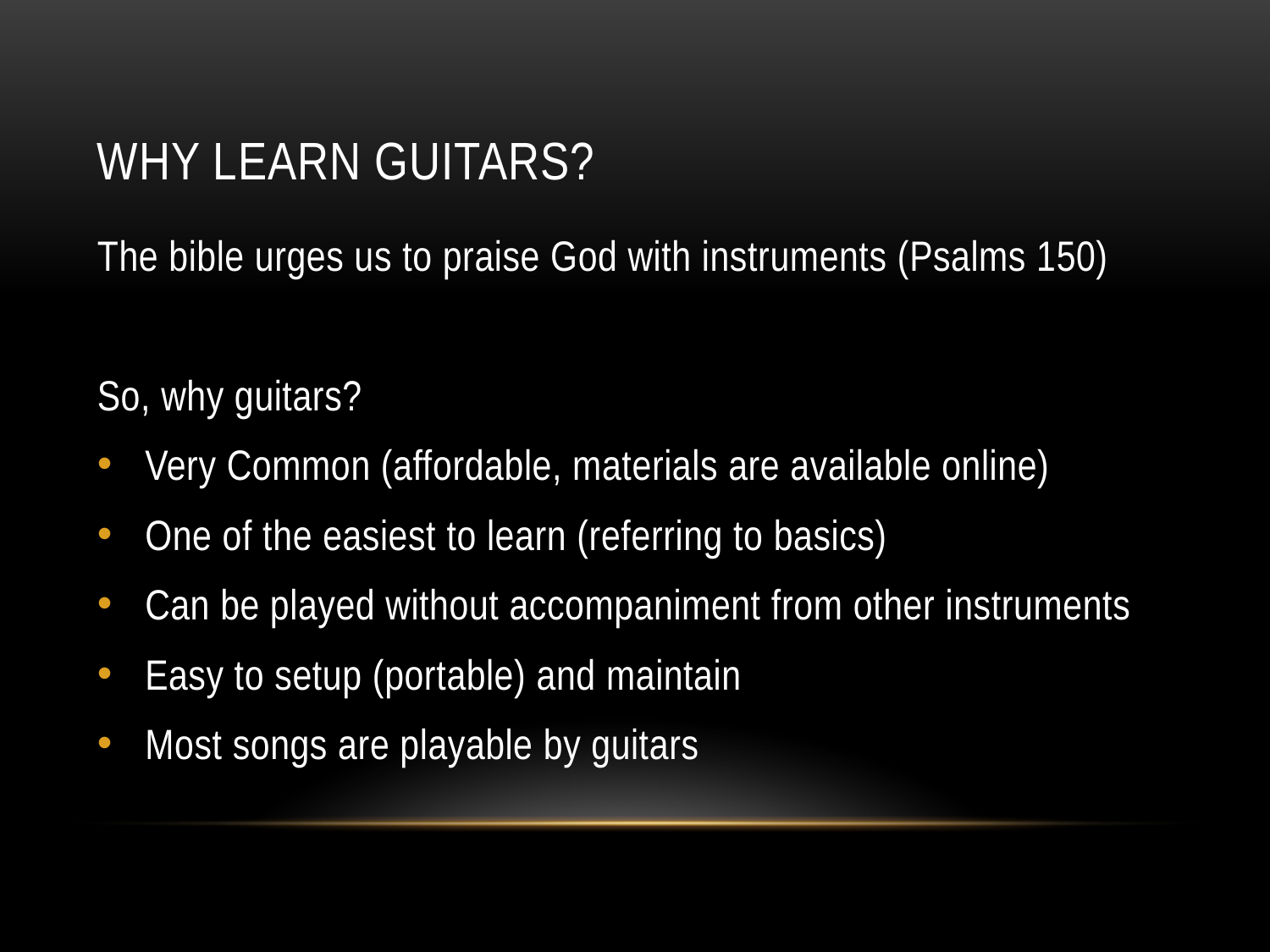

# Why LEARN guitars?
The bible urges us to praise God with instruments (Psalms 150)

So, why guitars?
Very Common (affordable, materials are available online)
One of the easiest to learn (referring to basics)
Can be played without accompaniment from other instruments
Easy to setup (portable) and maintain
Most songs are playable by guitars